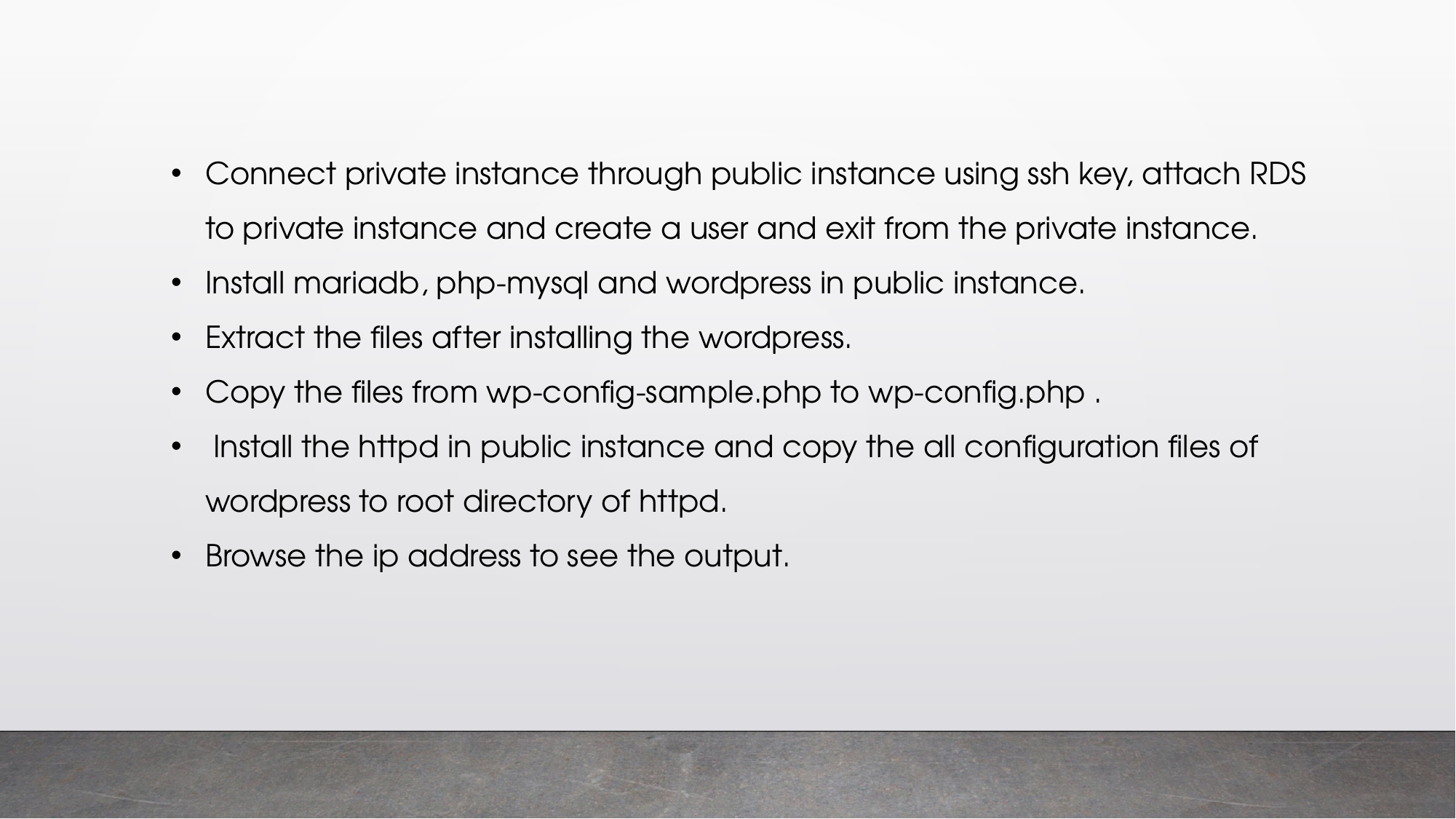

Connect private instance through public instance using ssh key, attach RDS to private instance and create a user and exit from the private instance.
Install mariadb, php-mysql and wordpress in public instance.
Extract the files after installing the wordpress.
Copy the files from wp-config-sample.php to wp-config.php .
 Install the httpd in public instance and copy the all configuration files of wordpress to root directory of httpd.
Browse the ip address to see the output.